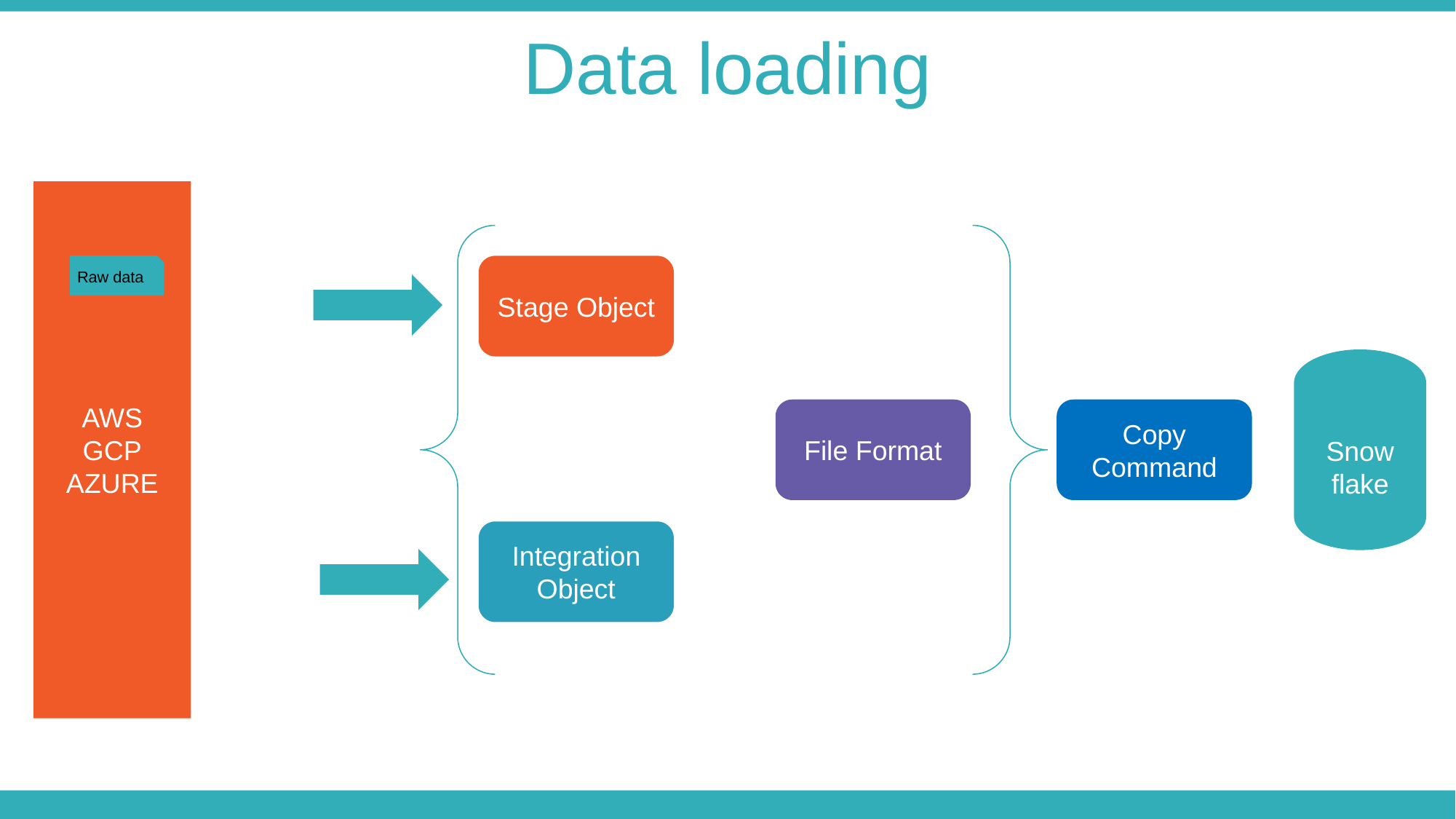

Data loading
AWS
GCP
AZURE

Stage Object
Raw data

Snow flake
File Format
Copy Command
Integration Object